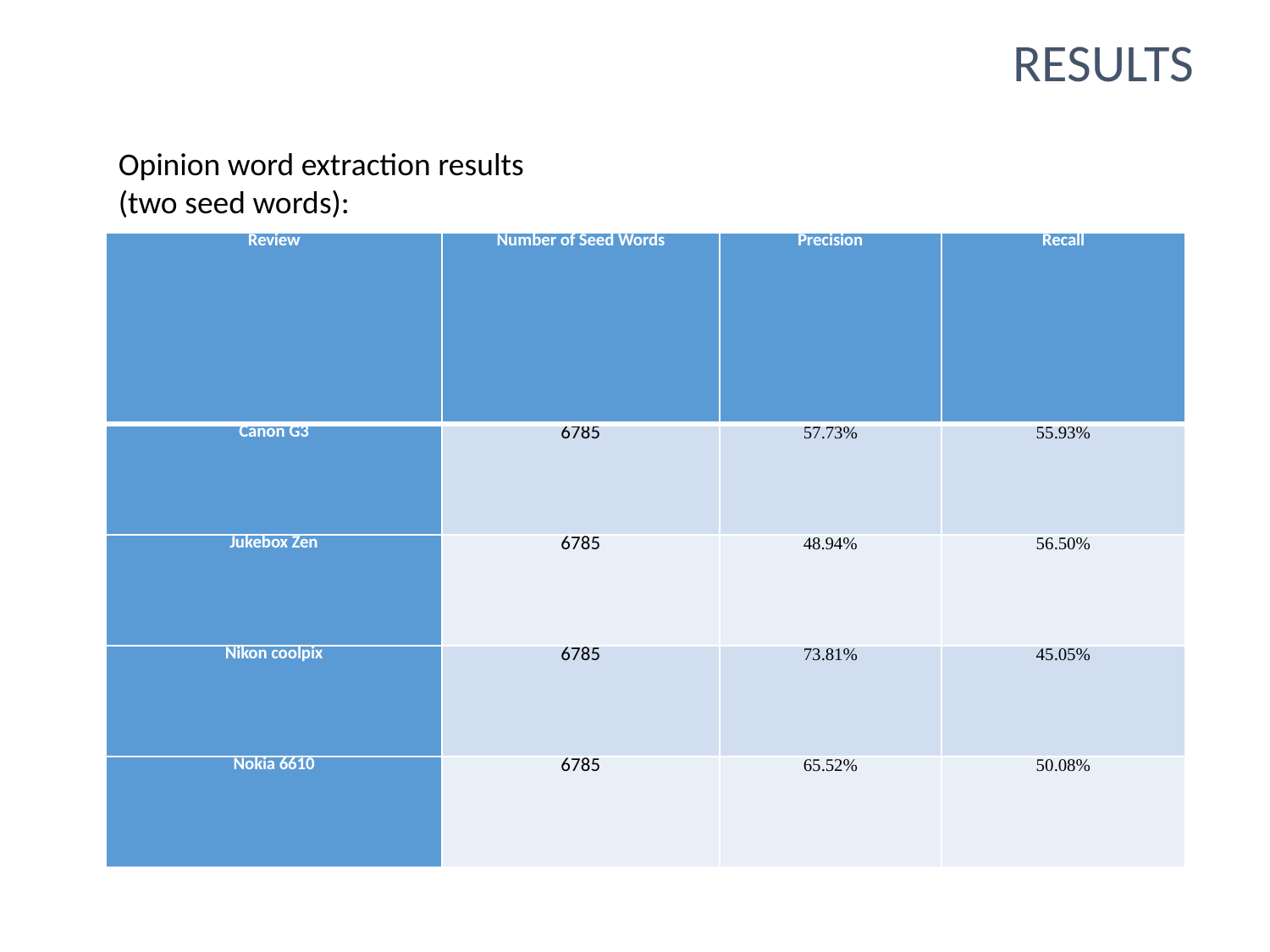

results
Opinion word extraction results
(two seed words):
| Review | Number of Seed Words | Precision | Recall |
| --- | --- | --- | --- |
| Canon G3 | 6785 | 57.73% | 55.93% |
| Jukebox Zen | 6785 | 48.94% | 56.50% |
| Nikon coolpix | 6785 | 73.81% | 45.05% |
| Nokia 6610 | 6785 | 65.52% | 50.08% |